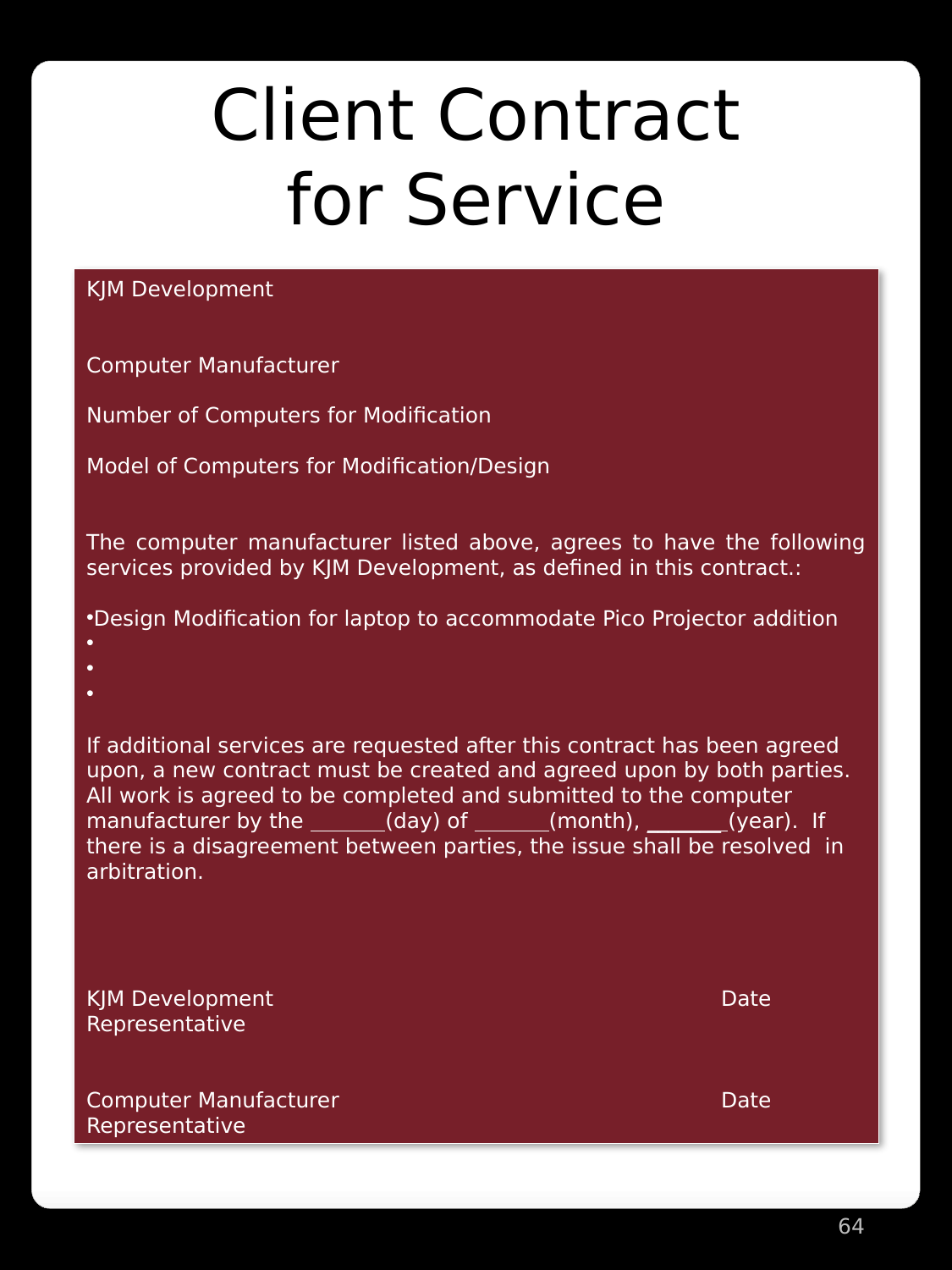

Client Contract
for Service
KJM Development

Computer Manufacturer

Number of Computers for Modification

Model of Computers for Modification/Design

The computer manufacturer listed above, agrees to have the following services provided by KJM Development, as defined in this contract.:

Design Modification for laptop to accommodate Pico Projector addition

If additional services are requested after this contract has been agreed upon, a new contract must be created and agreed upon by both parties. All work is agreed to be completed and submitted to the computer manufacturer by the            (day) of            (month), _______ (year).  If there is a disagreement between parties, the issue shall be resolved  in arbitration.

KJM Development				Date
Representative

Computer Manufacturer				Date
Representative
64